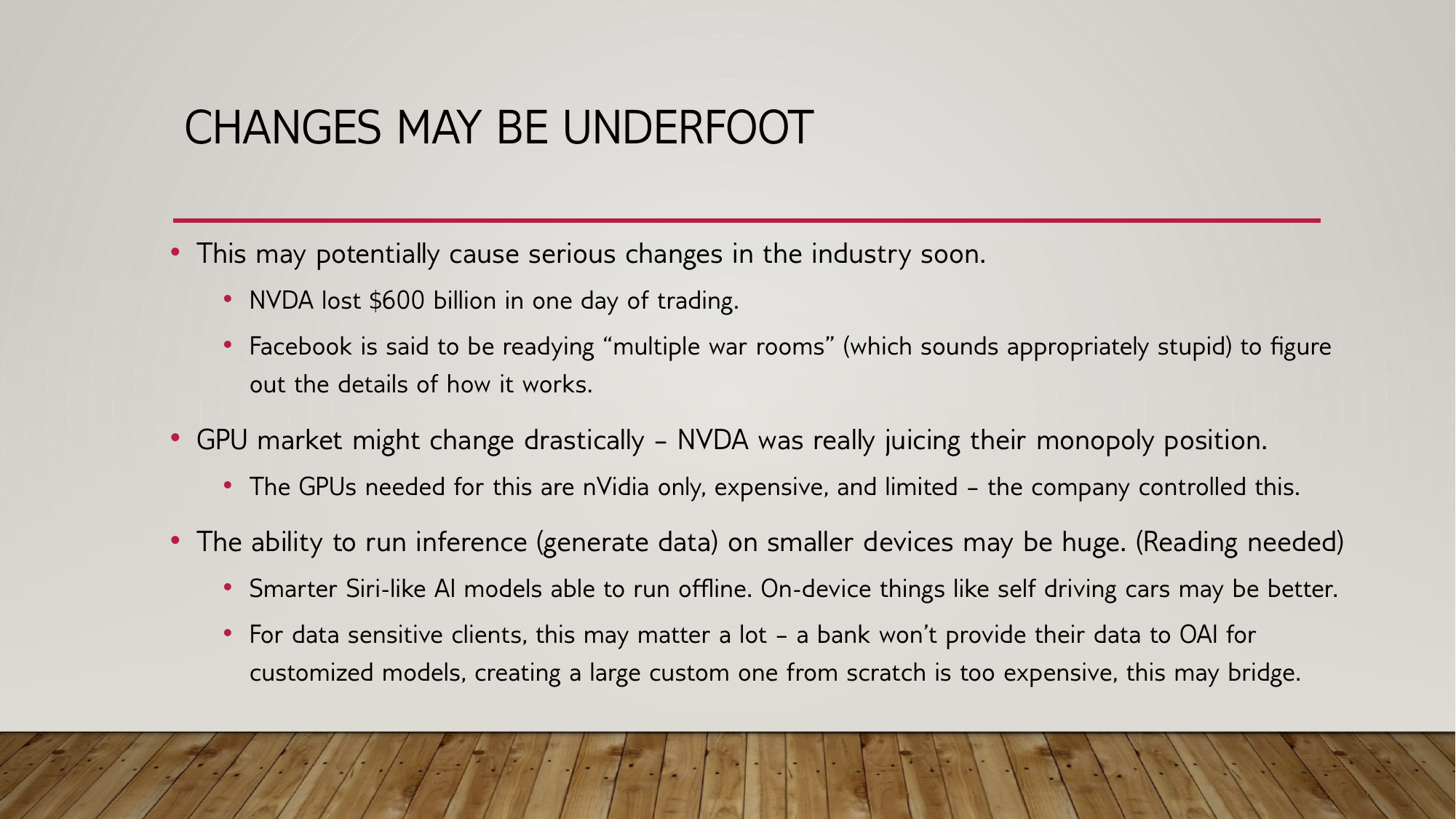

# Changes May be Underfoot
This may potentially cause serious changes in the industry soon.
NVDA lost $600 billion in one day of trading.
Facebook is said to be readying “multiple war rooms” (which sounds appropriately stupid) to figure out the details of how it works.
GPU market might change drastically – NVDA was really juicing their monopoly position.
The GPUs needed for this are nVidia only, expensive, and limited – the company controlled this.
The ability to run inference (generate data) on smaller devices may be huge. (Reading needed)
Smarter Siri-like AI models able to run offline. On-device things like self driving cars may be better.
For data sensitive clients, this may matter a lot – a bank won’t provide their data to OAI for customized models, creating a large custom one from scratch is too expensive, this may bridge.